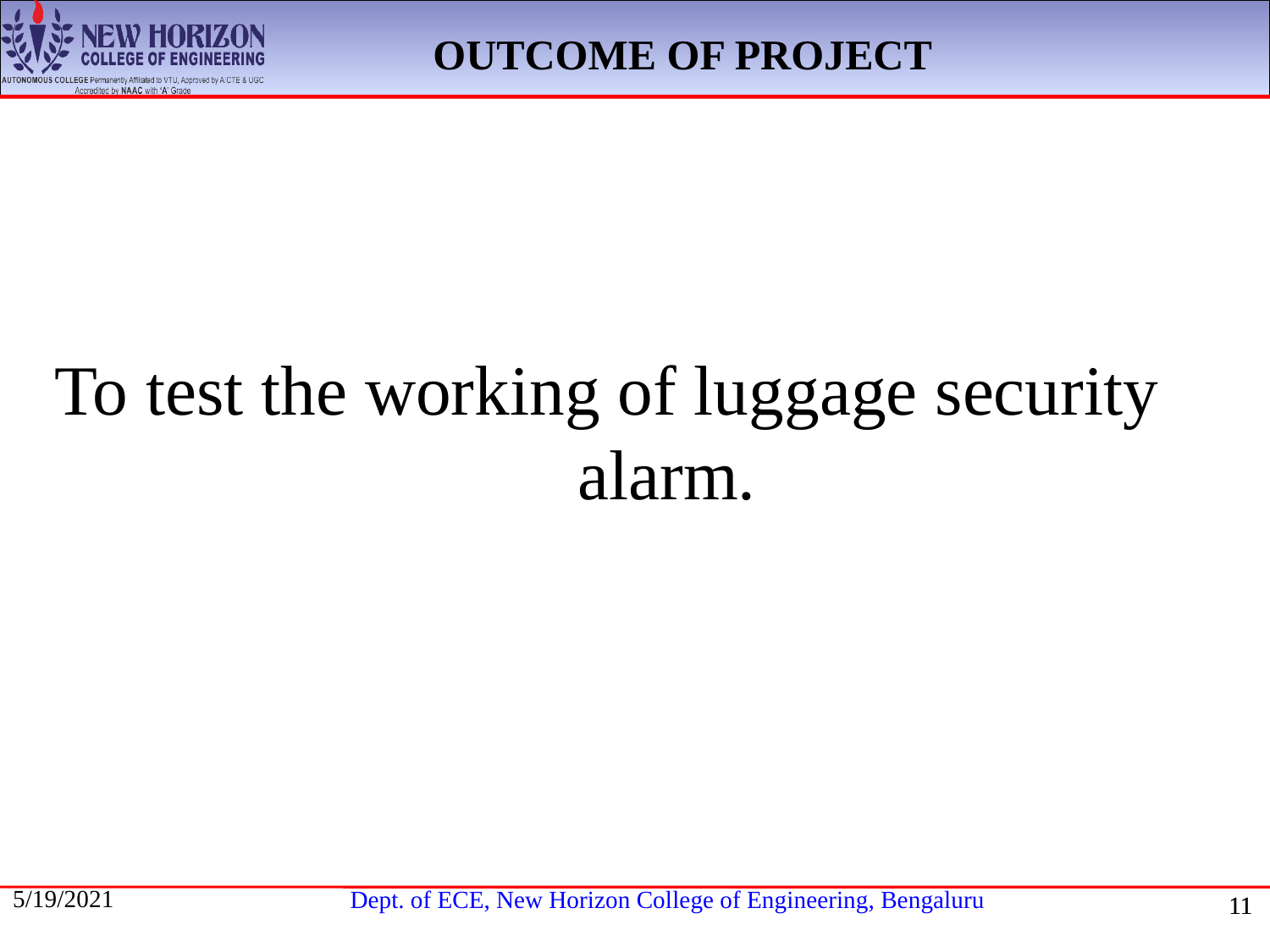

OUTCOME OF PROJECT
To test the working of luggage security
alarm.
5/19/2021
11
11